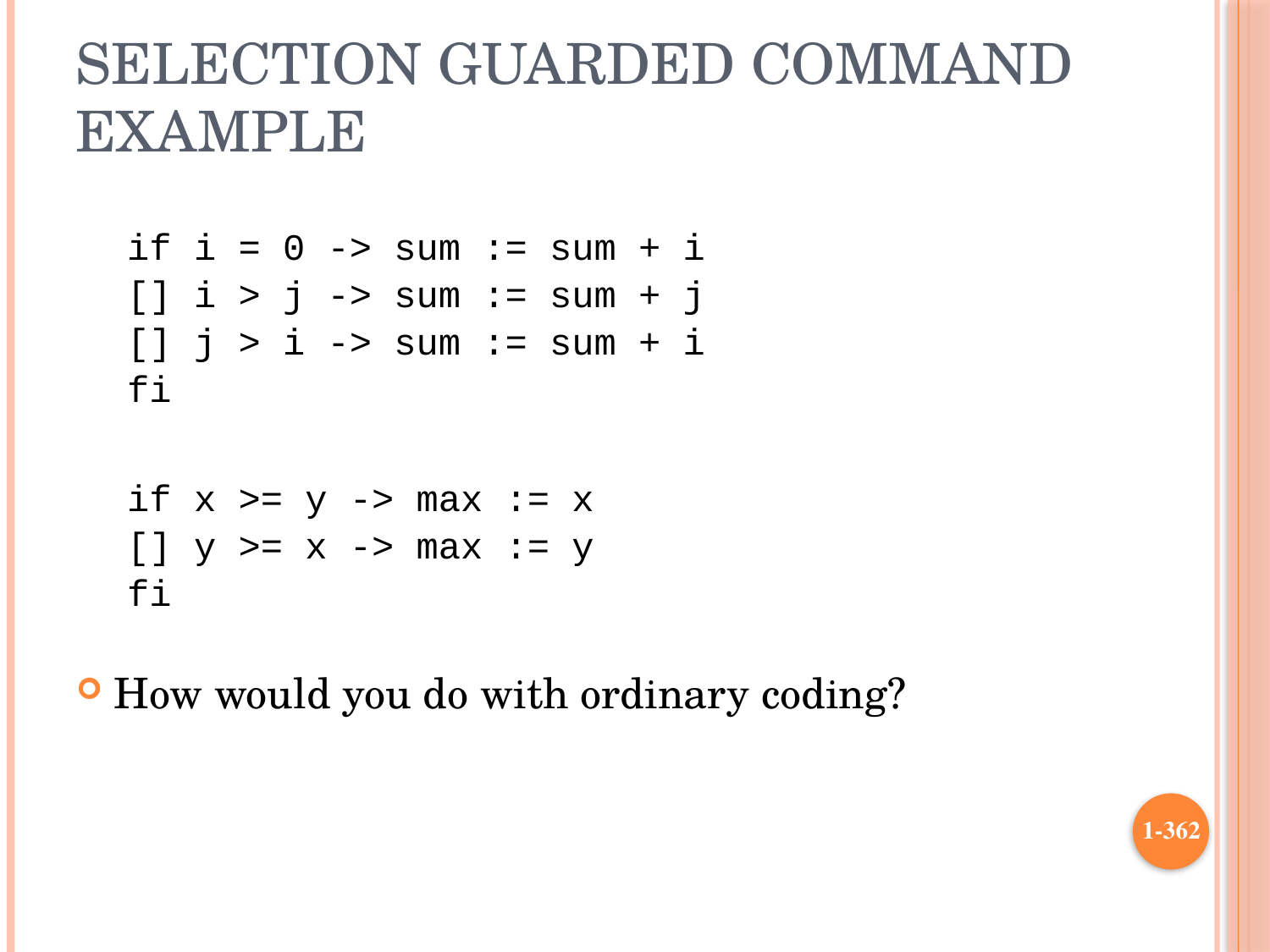

# Selection Guarded Command Example
if i = 0 -> sum := sum + i
[] i > j -> sum := sum + j
[] j > i -> sum := sum + i
fi

if x >= y -> max := x
[] y >= x -> max := y
fi

How would you do with ordinary coding?

1-362